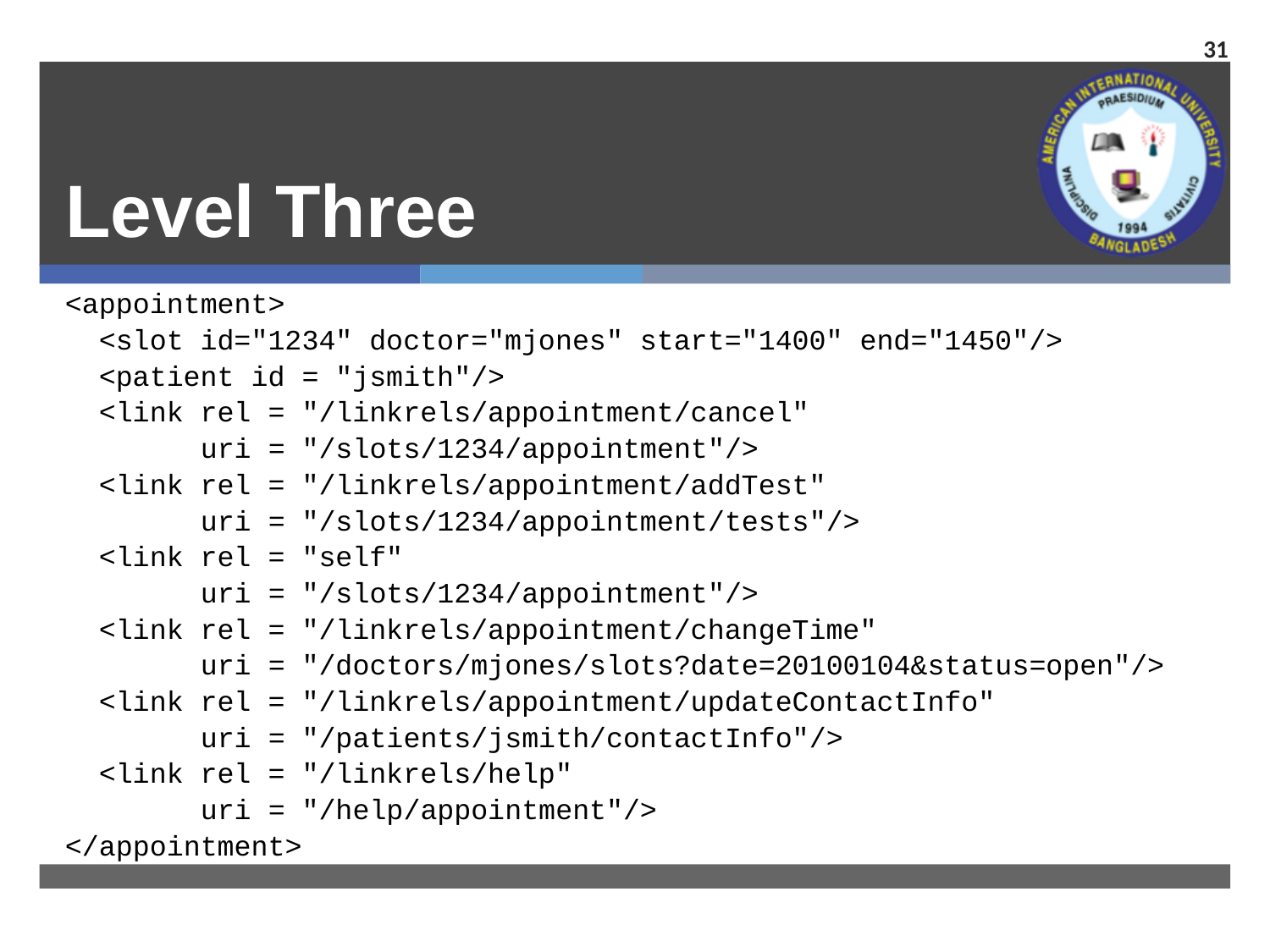

31
# Level Three
<appointment>
  <slot id="1234" doctor="mjones" start="1400" end="1450"/>
  <patient id = "jsmith"/>
  <link rel = "/linkrels/appointment/cancel"
        uri = "/slots/1234/appointment"/>
  <link rel = "/linkrels/appointment/addTest"
        uri = "/slots/1234/appointment/tests"/>
  <link rel = "self"
        uri = "/slots/1234/appointment"/>
  <link rel = "/linkrels/appointment/changeTime"
        uri = "/doctors/mjones/slots?date=20100104&status=open"/>
  <link rel = "/linkrels/appointment/updateContactInfo"
        uri = "/patients/jsmith/contactInfo"/>
  <link rel = "/linkrels/help"
        uri = "/help/appointment"/>
</appointment>